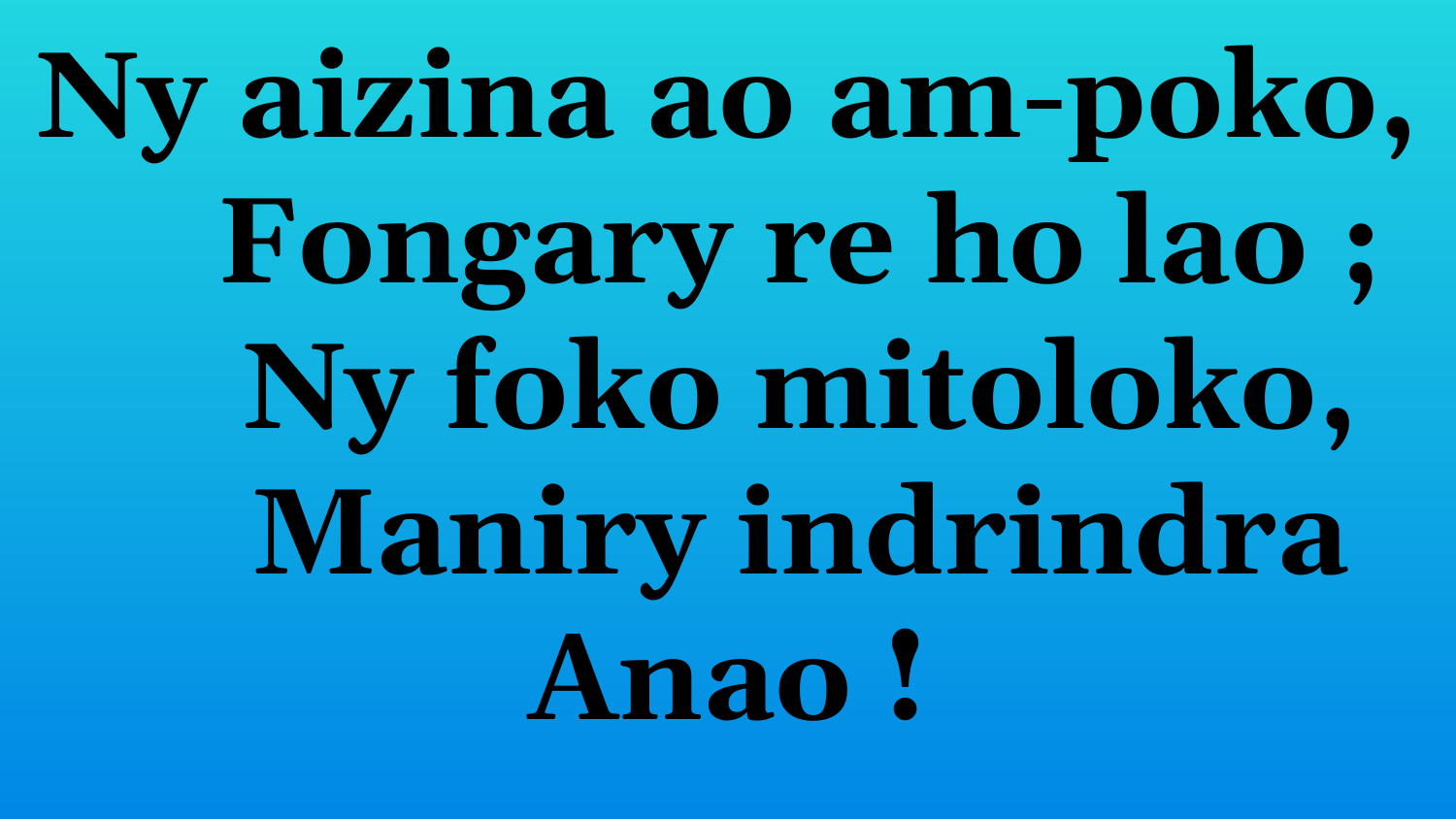

# Ny aizina ao am-poko, Fongary re ho lao ; Ny foko mitoloko, Maniry indrindra Anao !